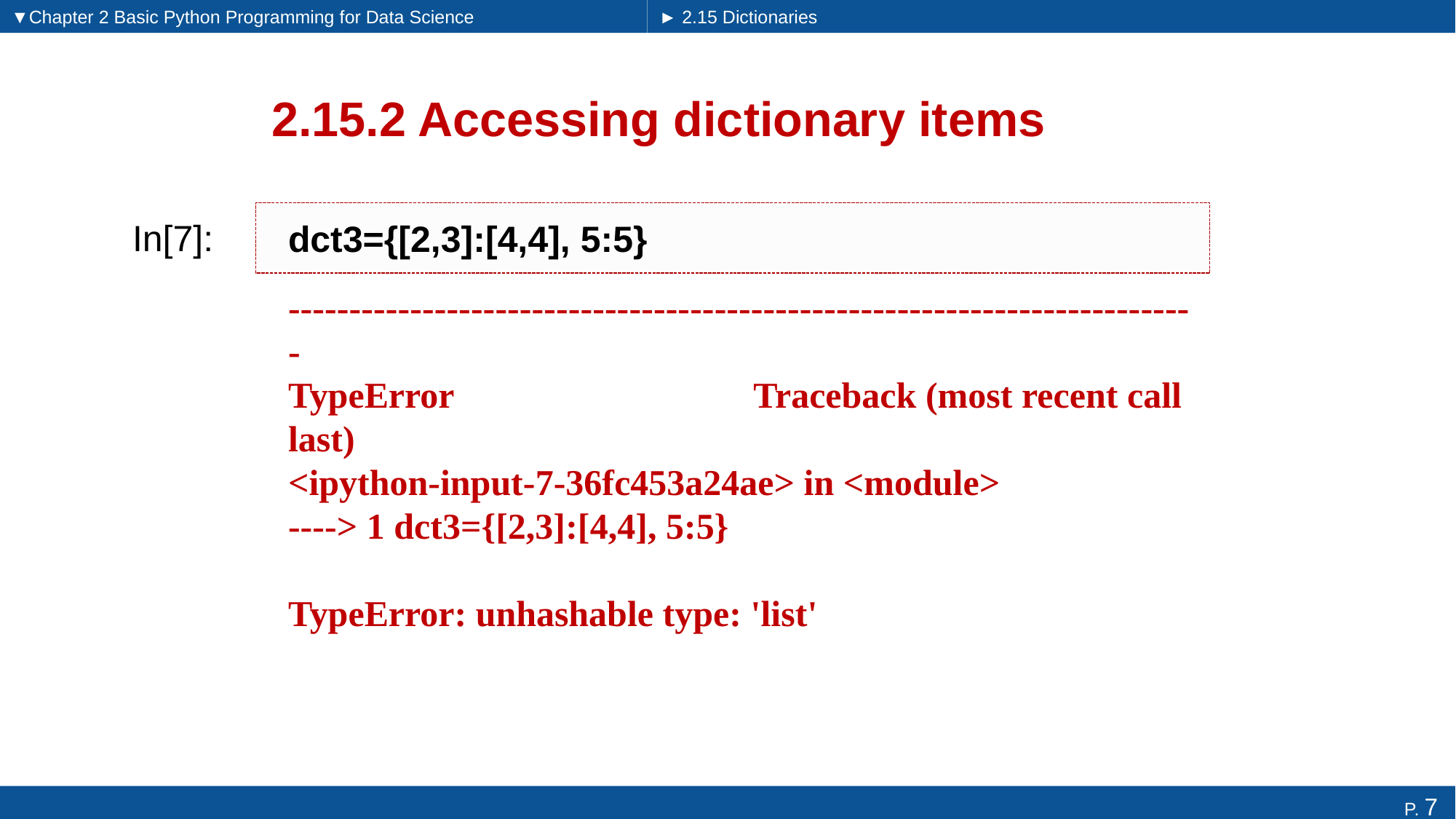

▼Chapter 2 Basic Python Programming for Data Science
► 2.15 Dictionaries
# 2.15.2 Accessing dictionary items
dct3={[2,3]:[4,4], 5:5}
In[7]:
---------------------------------------------------------------------------
TypeError                                 Traceback (most recent call last)
<ipython-input-7-36fc453a24ae> in <module>
----> 1 dct3={[2,3]:[4,4], 5:5}

TypeError: unhashable type: 'list'